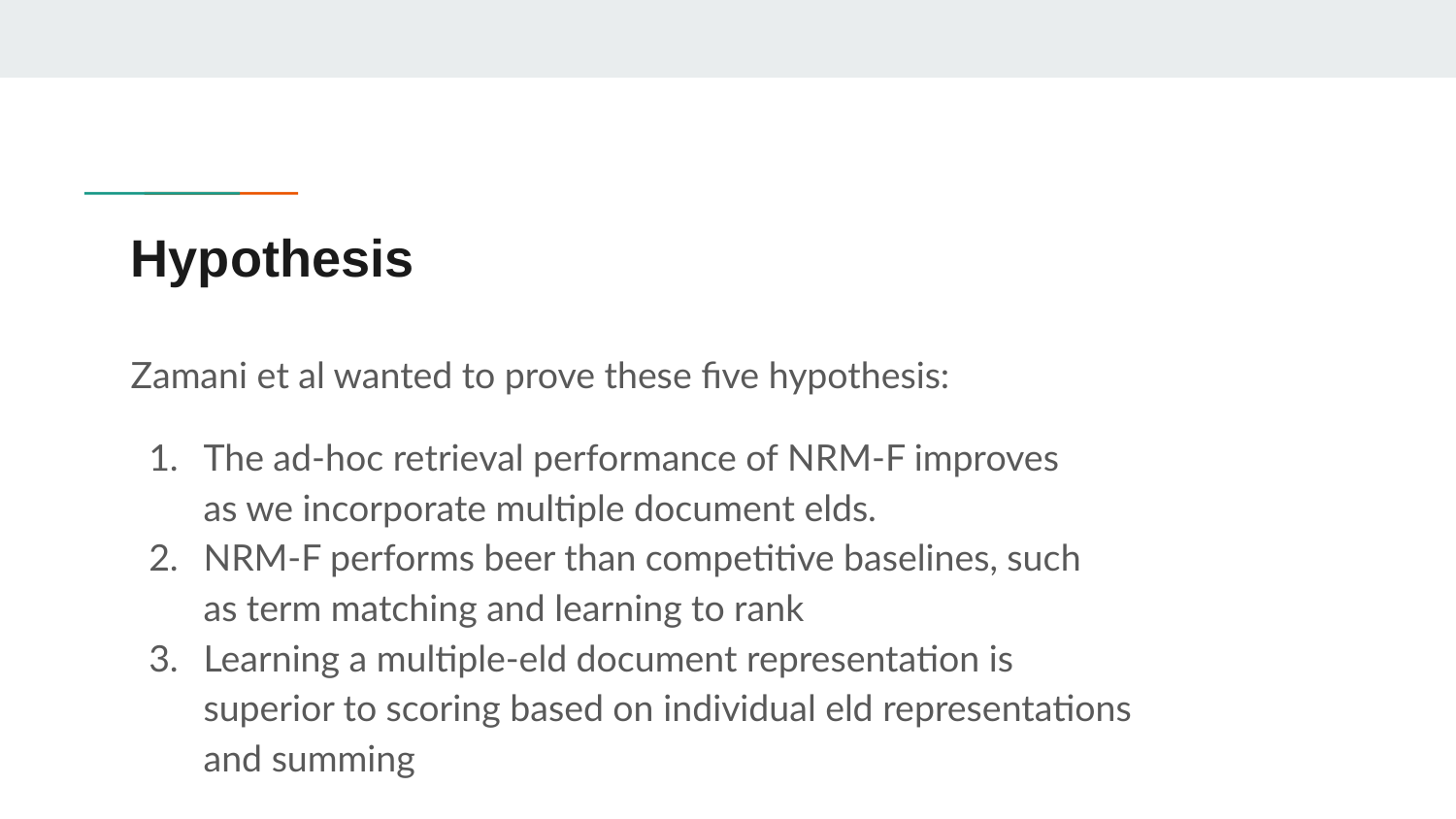

# Hypothesis
Zamani et al wanted to prove these five hypothesis:
The ad-hoc retrieval performance of NRM-F improves
as we incorporate multiple document elds.
NRM-F performs beer than competitive baselines, such
as term matching and learning to rank
Learning a multiple-eld document representation is
superior to scoring based on individual eld representations
and summing